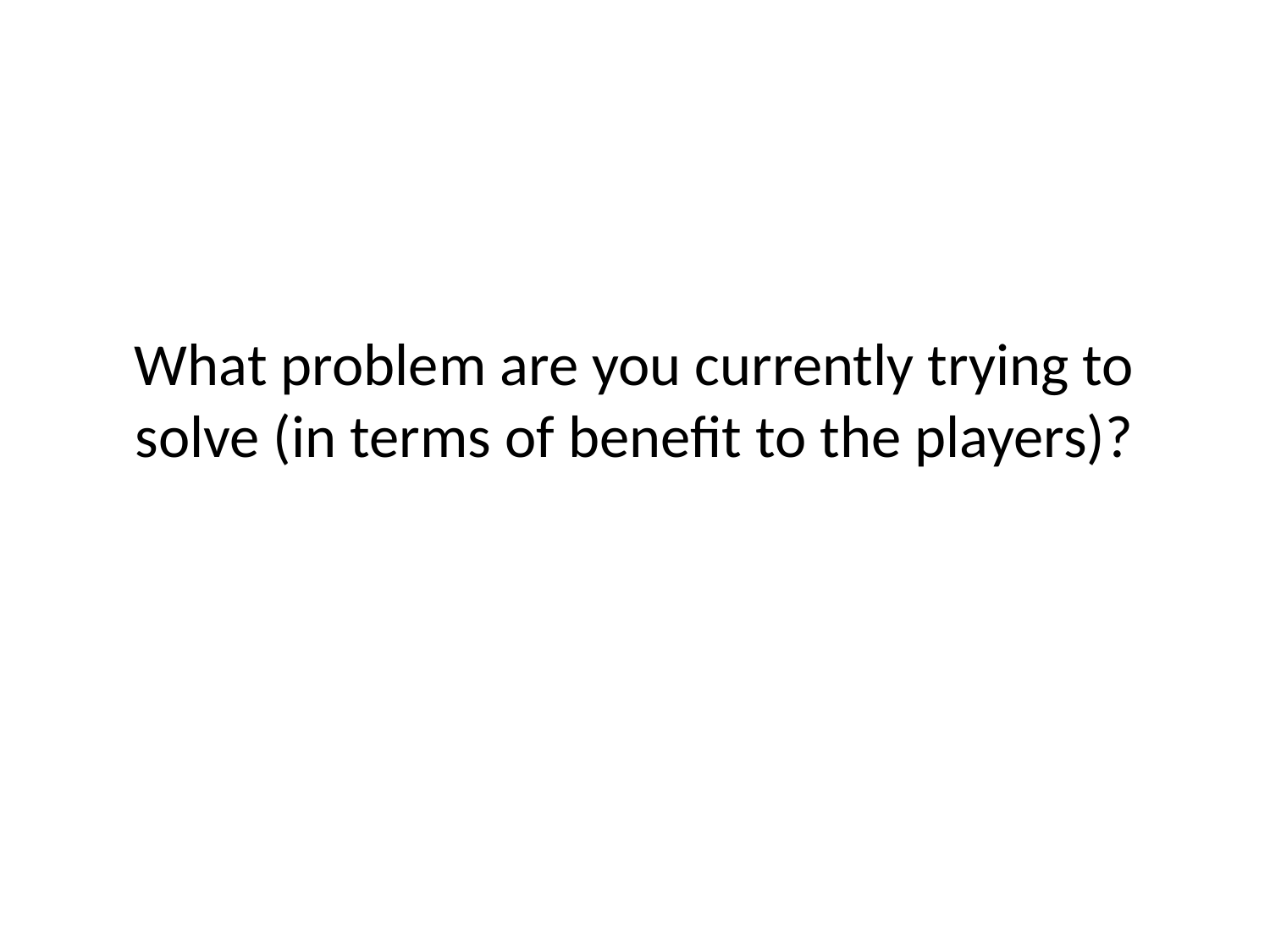

# What problem are you currently trying to solve (in terms of benefit to the players)?